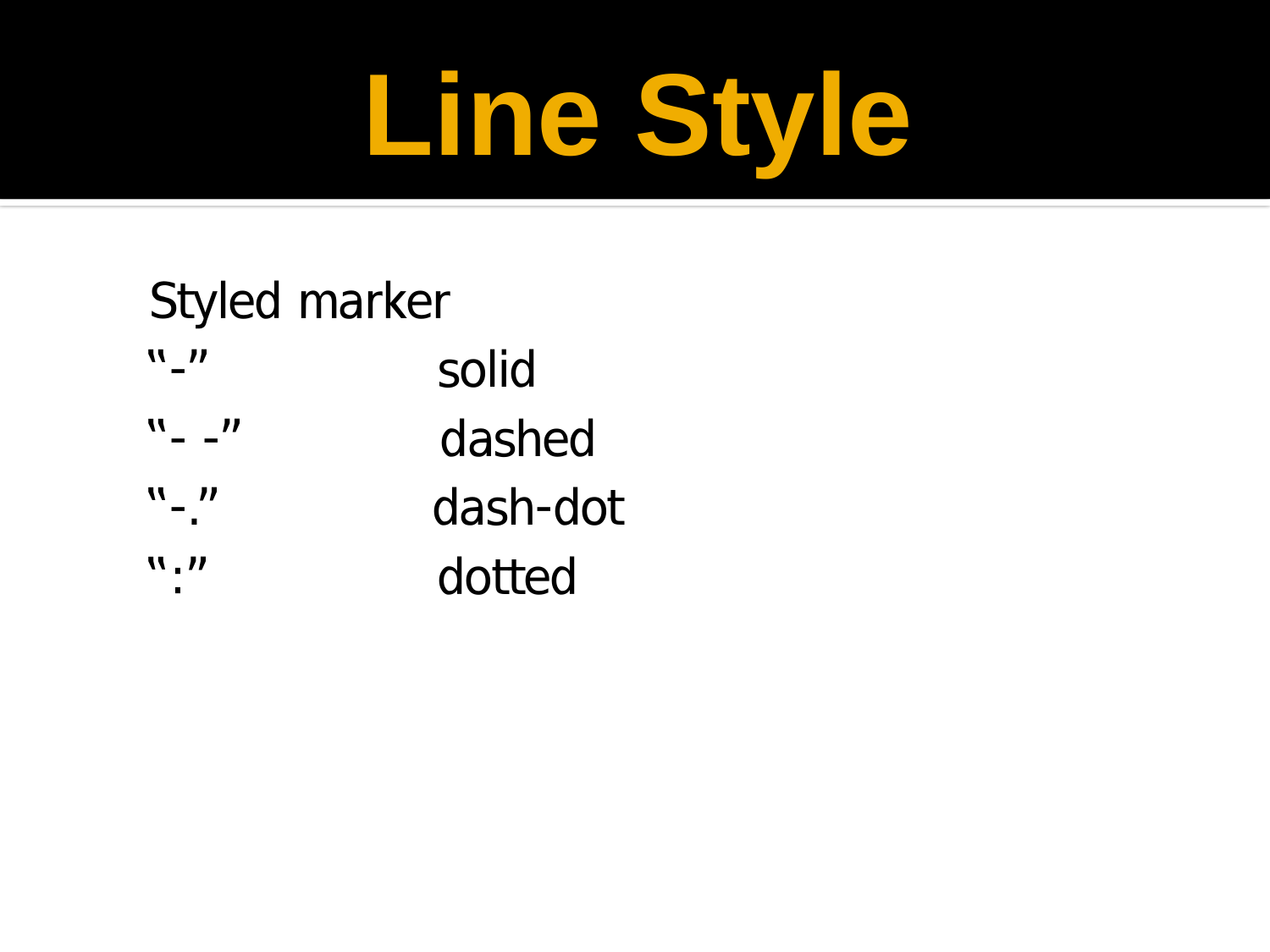

# Line Style
Styled marker
“-”               solid
“- -”             dashed
“-.”              dash-dot
“:”               dotted